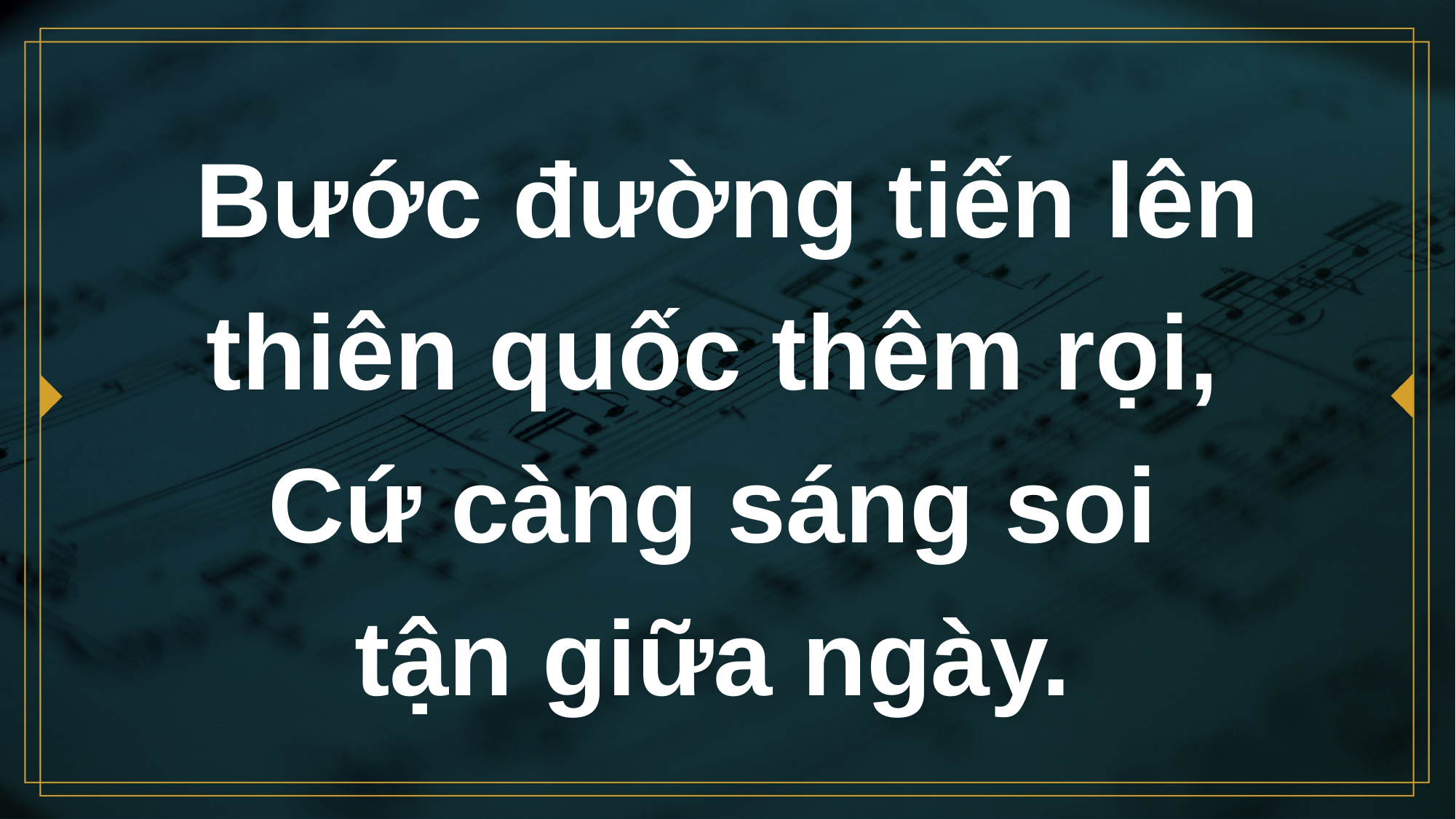

# Bước đường tiến lên thiên quốc thêm rọi, Cứ càng sáng soi tận giữa ngày.